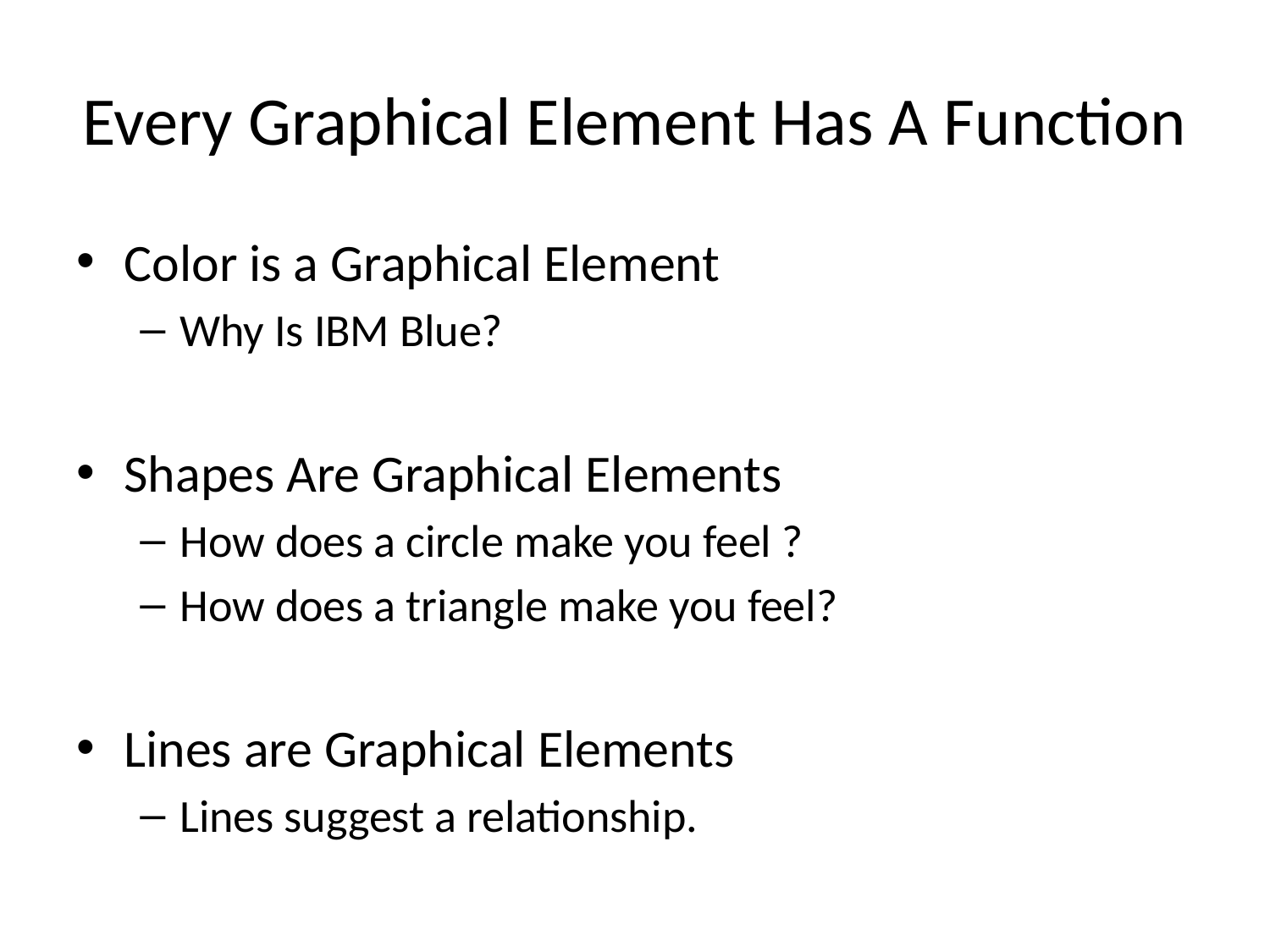

# Every Graphical Element Has A Function
Color is a Graphical Element
Why Is IBM Blue?

Shapes Are Graphical Elements
How does a circle make you feel ?
How does a triangle make you feel?

Lines are Graphical Elements
Lines suggest a relationship.